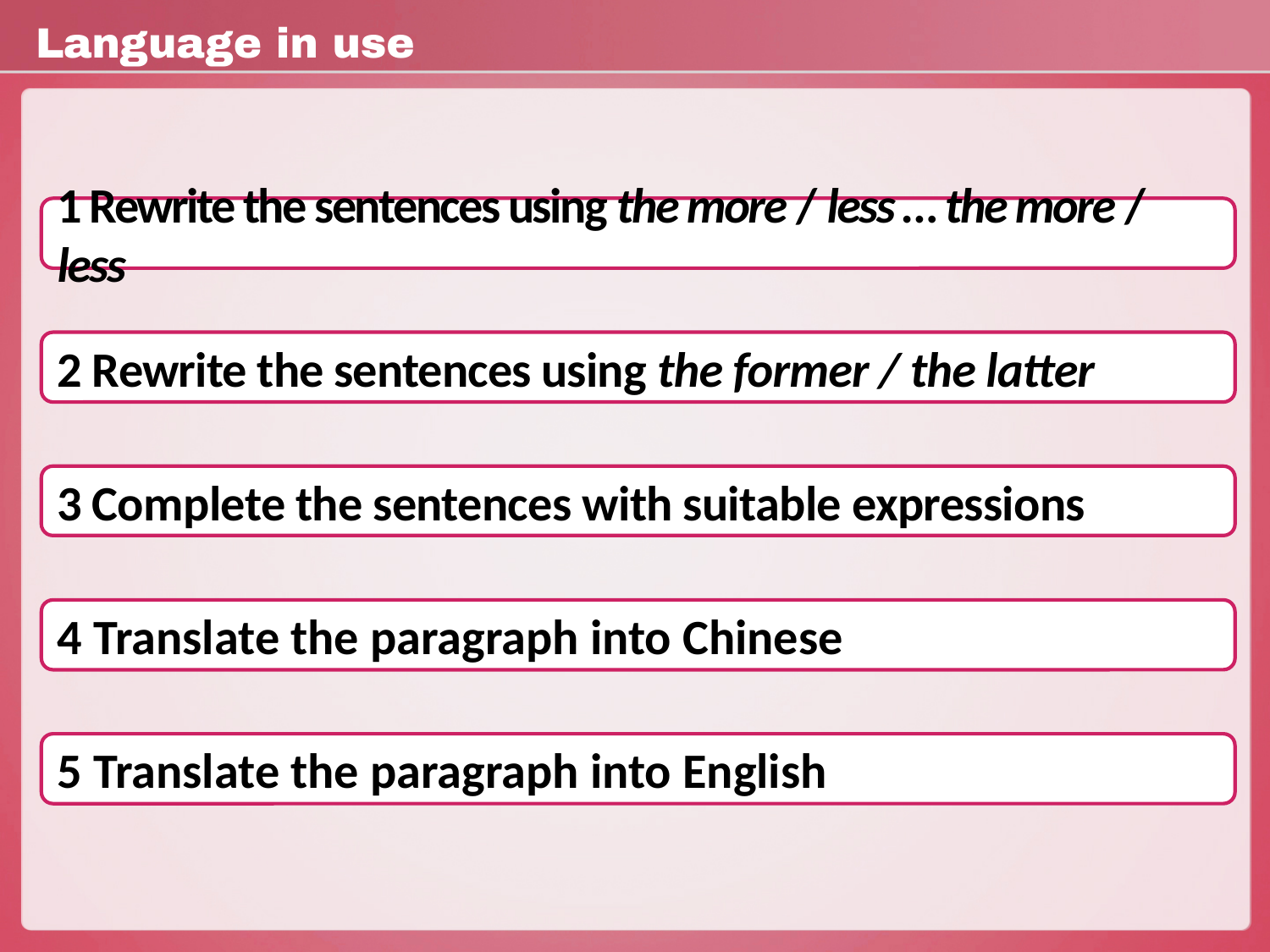

Language in use
1 Rewrite the sentences using the more / less … the more / less
2 Rewrite the sentences using the former / the latter
3 Complete the sentences with suitable expressions
4 Translate the paragraph into Chinese
5 Translate the paragraph into English